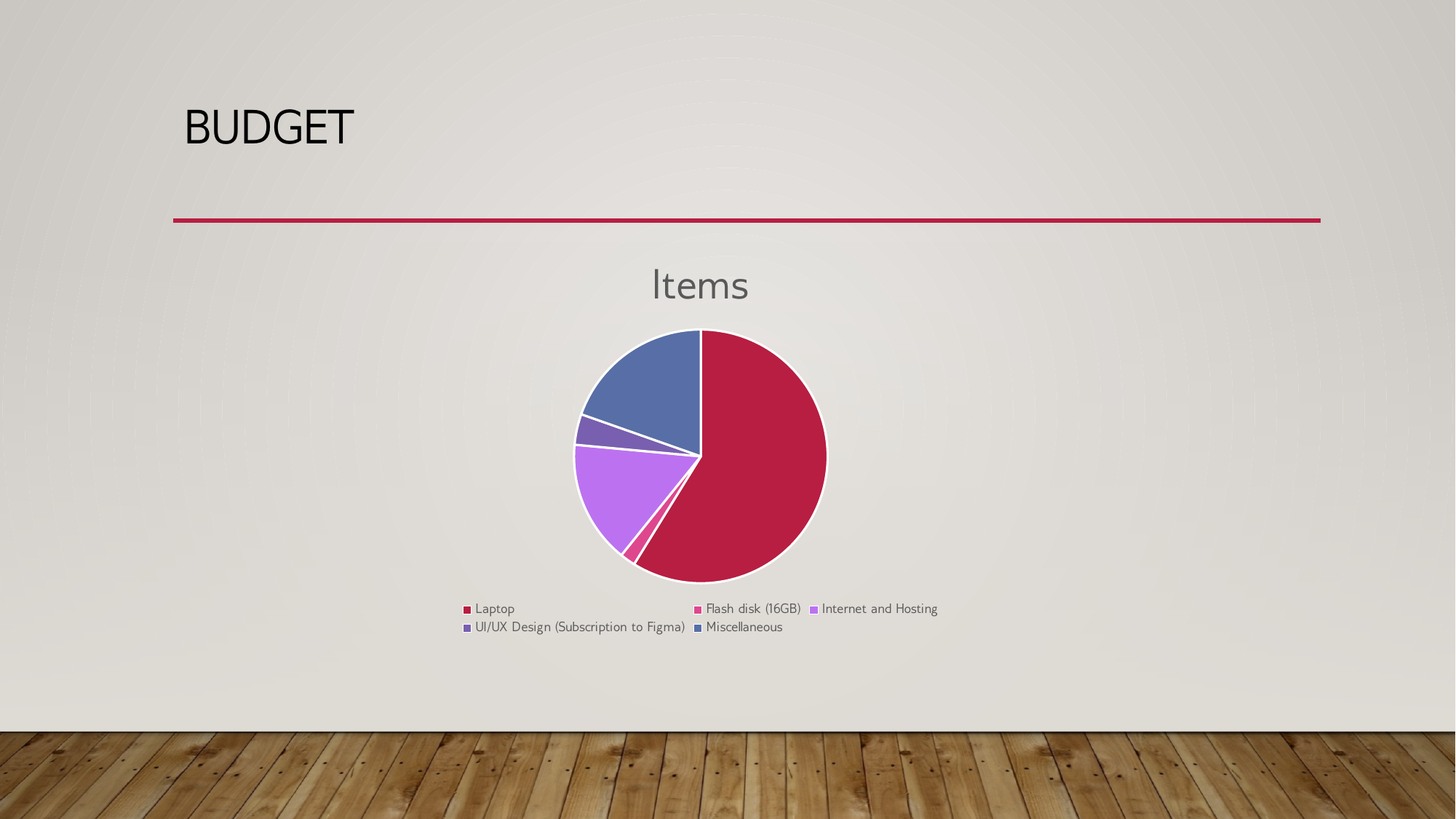

# BuDGET

### Chart: Items

| Category | COST |
|---|---|
| Laptop | 30000.0 |
| Flash disk (16GB) | 1000.0 |
| Internet and Hosting | 8000.0 |
| UI/UX Design (Subscription to Figma) | 2000.0 |
| Miscellaneous | 10000.0 |